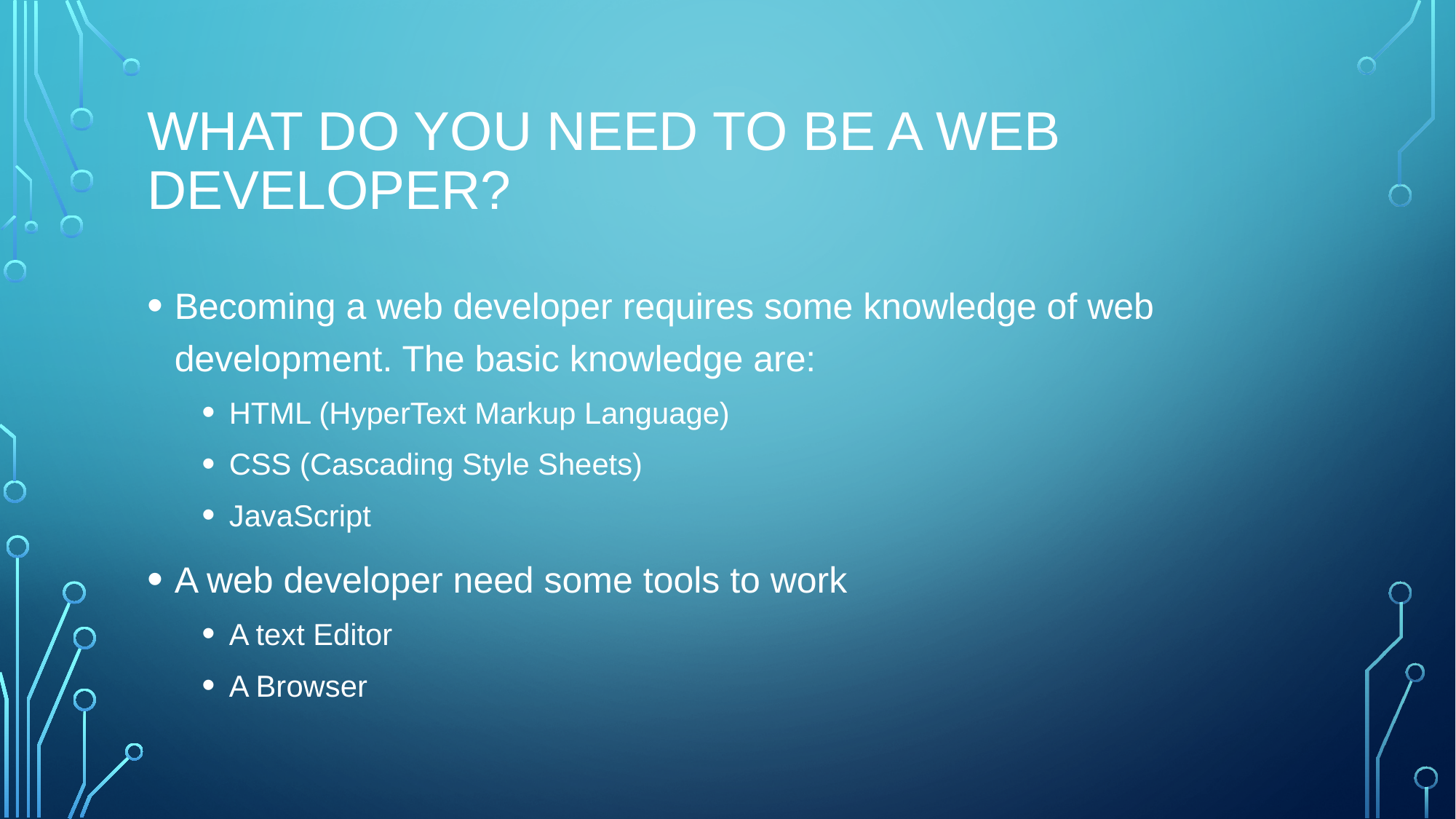

# What Do You Need to Be a Web Developer?
Becoming a web developer requires some knowledge of web development. The basic knowledge are:
HTML (HyperText Markup Language)
CSS (Cascading Style Sheets)
JavaScript
A web developer need some tools to work
A text Editor
A Browser